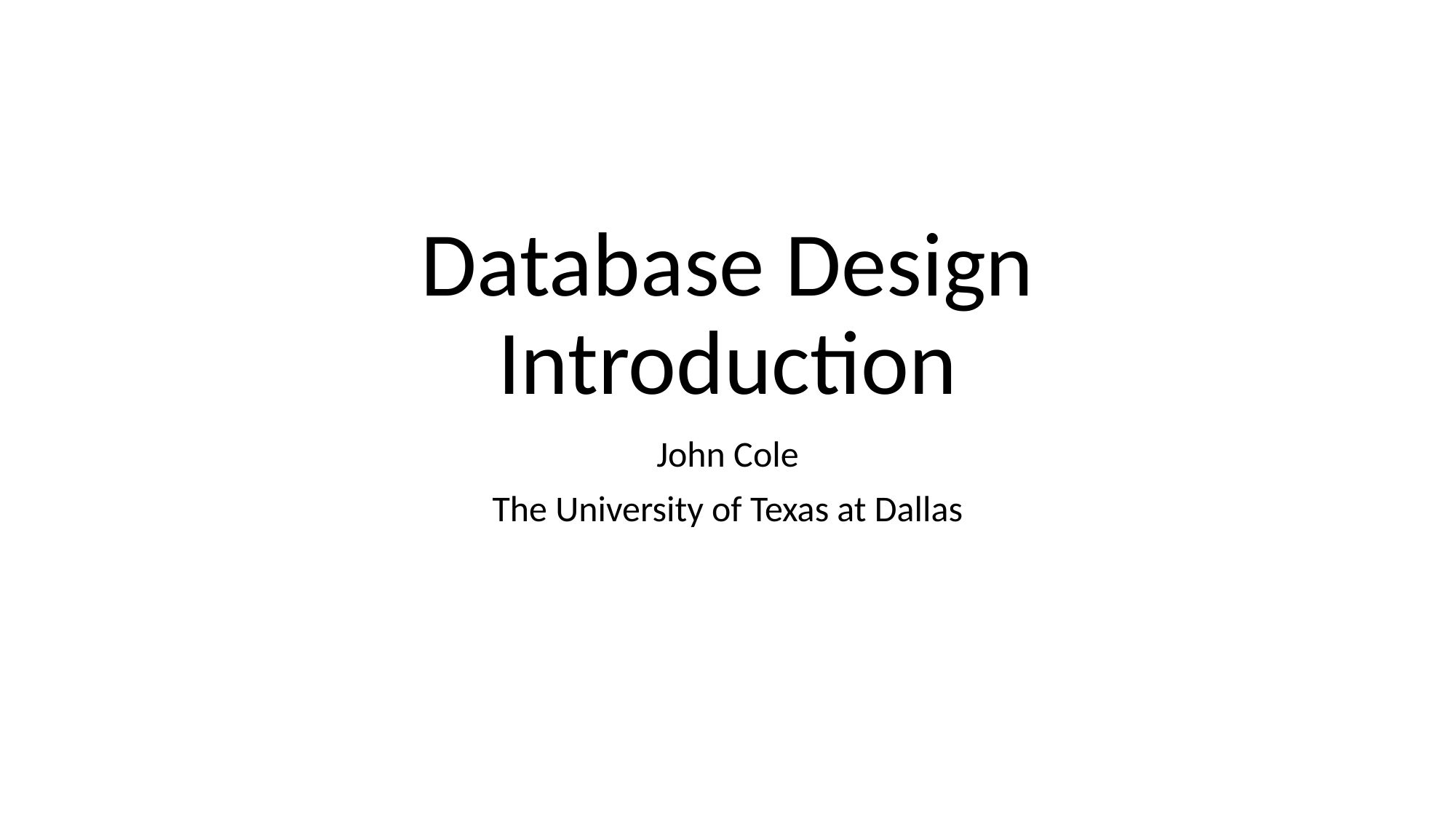

# Database Design Introduction
John Cole
The University of Texas at Dallas